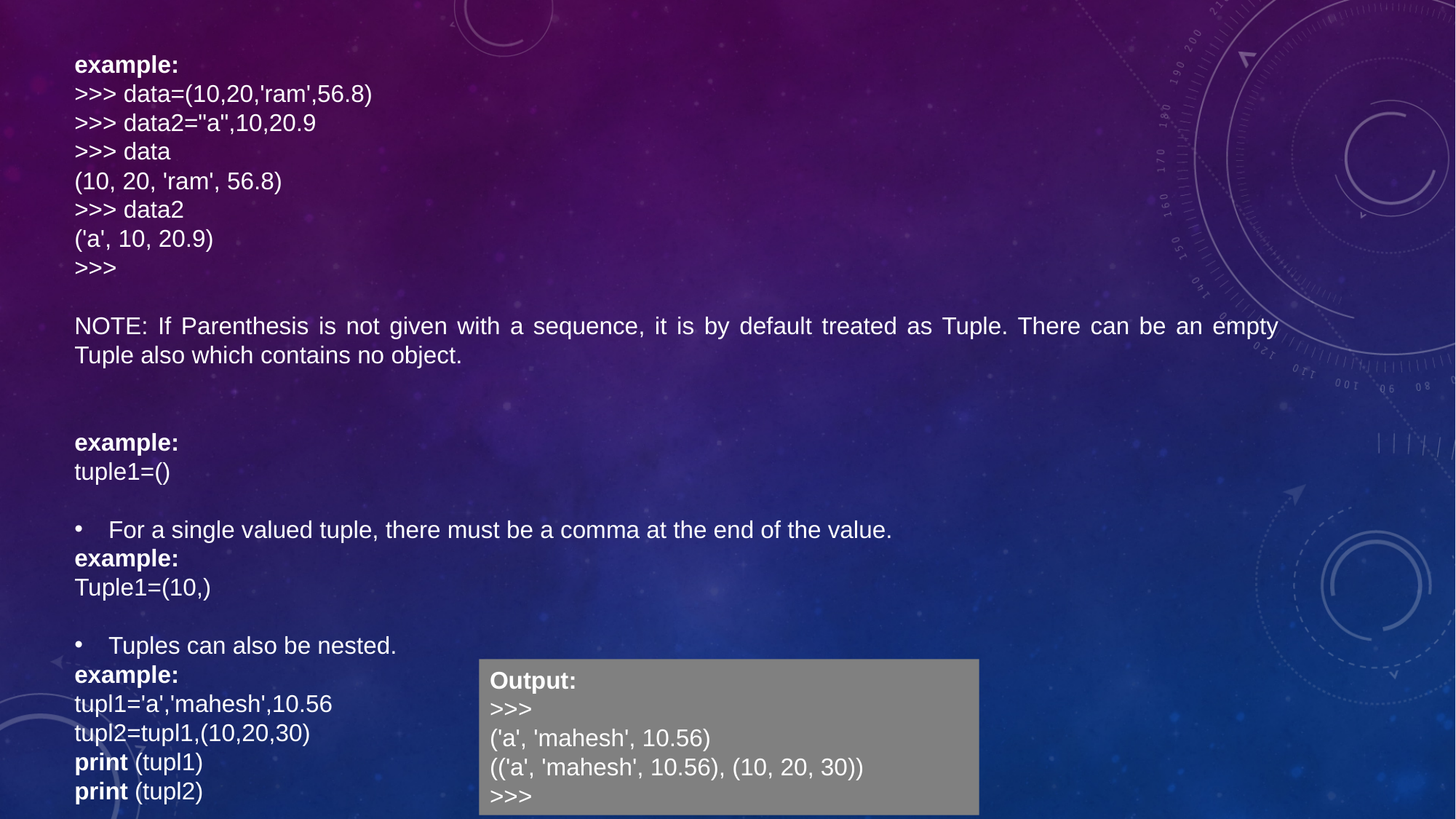

example:
>>> data=(10,20,'ram',56.8)
>>> data2="a",10,20.9
>>> data
(10, 20, 'ram', 56.8)
>>> data2
('a', 10, 20.9)
>>>

NOTE: If Parenthesis is not given with a sequence, it is by default treated as Tuple. There can be an empty Tuple also which contains no object.

example:
tuple1=()

For a single valued tuple, there must be a comma at the end of the value.
example:
Tuple1=(10,)

Tuples can also be nested.
example:
tupl1='a','mahesh',10.56
tupl2=tupl1,(10,20,30)
print (tupl1)
print (tupl2)
Output:
>>>
('a', 'mahesh', 10.56)
(('a', 'mahesh', 10.56), (10, 20, 30))
>>>